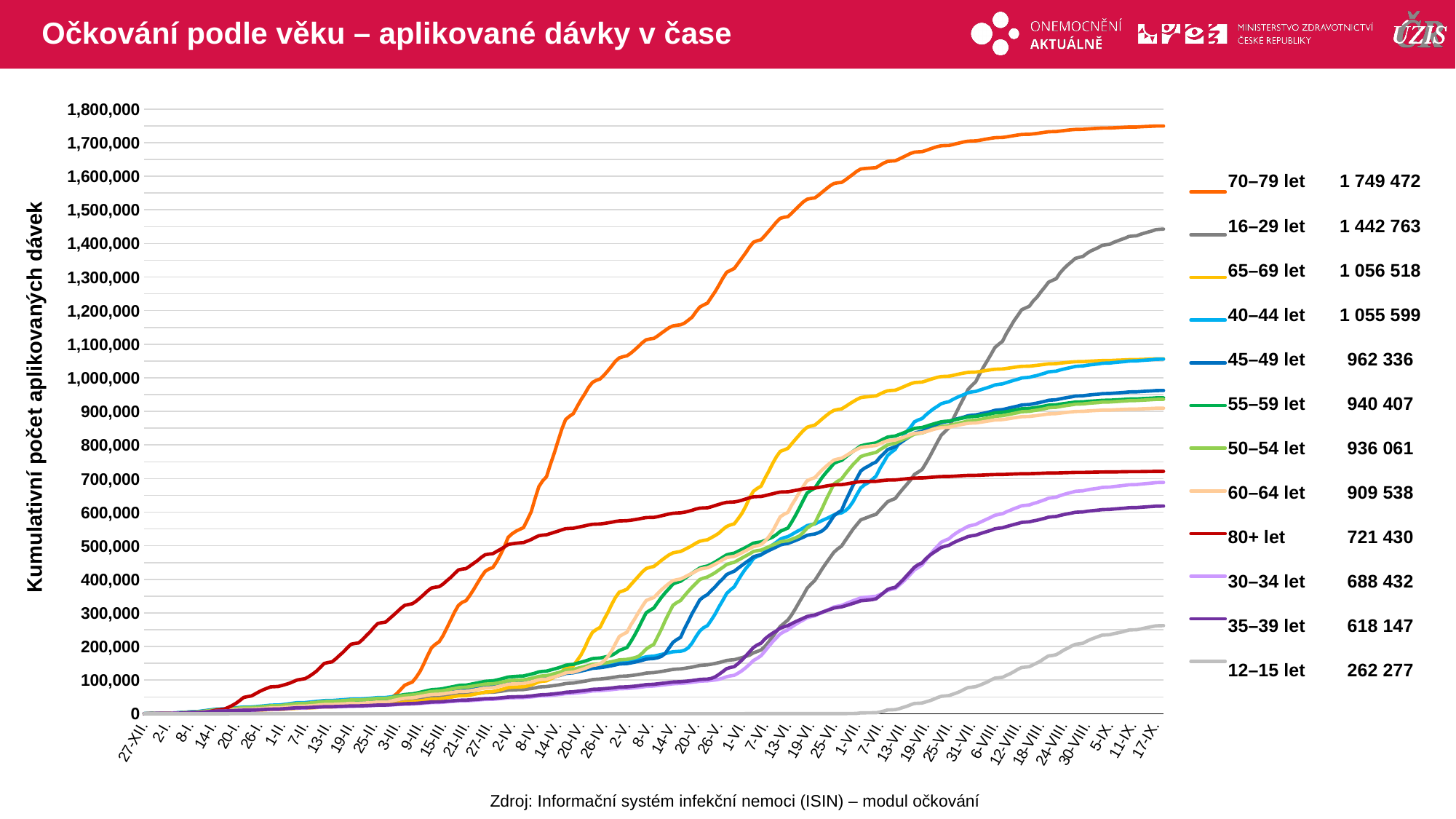

# Očkování podle věku – aplikované dávky v čase

### Chart

| Category | 70–79 | 16–29 | 65–69 | 40–44 | 45–49 | 55–59 | 50–54 | 60–64 | 80+ | 30–34 | 35–39 | 12–15 |
|---|---|---|---|---|---|---|---|---|---|---|---|---|
| 27-XII. | 72.0 | 165.0 | 82.0 | 178.0 | 131.0 | 109.0 | 145.0 | 98.0 | 26.0 | 109.0 | 94.0 | 0.0 |
| 28-XII. | 178.0 | 435.0 | 216.0 | 471.0 | 405.0 | 311.0 | 388.0 | 280.0 | 127.0 | 334.0 | 259.0 | 0.0 |
| 29-XII. | 335.0 | 843.0 | 393.0 | 906.0 | 785.0 | 645.0 | 746.0 | 528.0 | 407.0 | 610.0 | 515.0 | 0.0 |
| 30-XII. | 493.0 | 1266.0 | 558.0 | 1388.0 | 1158.0 | 1020.0 | 1114.0 | 822.0 | 601.0 | 869.0 | 763.0 | 0.0 |
| 31-XII. | 604.0 | 1417.0 | 618.0 | 1543.0 | 1290.0 | 1133.0 | 1234.0 | 907.0 | 719.0 | 978.0 | 856.0 | 0.0 |
| 1-I. | 612.0 | 1439.0 | 630.0 | 1590.0 | 1323.0 | 1163.0 | 1268.0 | 930.0 | 722.0 | 995.0 | 876.0 | 0.0 |
| 2-I. | 652.0 | 1595.0 | 680.0 | 1794.0 | 1480.0 | 1290.0 | 1412.0 | 1038.0 | 734.0 | 1098.0 | 976.0 | 0.0 |
| 3-I. | 682.0 | 1697.0 | 722.0 | 1944.0 | 1596.0 | 1391.0 | 1524.0 | 1102.0 | 737.0 | 1183.0 | 1041.0 | 0.0 |
| 4-I. | 813.0 | 2062.0 | 917.0 | 2463.0 | 2070.0 | 1813.0 | 1937.0 | 1391.0 | 769.0 | 1476.0 | 1323.0 | 0.0 |
| 5-I. | 962.0 | 2551.0 | 1142.0 | 3103.0 | 2630.0 | 2335.0 | 2507.0 | 1729.0 | 810.0 | 1841.0 | 1693.0 | 0.0 |
| 6-I. | 1199.0 | 3187.0 | 1427.0 | 3939.0 | 3378.0 | 2989.0 | 3224.0 | 2193.0 | 877.0 | 2283.0 | 2126.0 | 0.0 |
| 7-I. | 1654.0 | 4046.0 | 1802.0 | 4935.0 | 4318.0 | 3828.0 | 4150.0 | 2860.0 | 1281.0 | 2854.0 | 2698.0 | 0.0 |
| 8-I. | 2163.0 | 5029.0 | 2254.0 | 6215.0 | 5502.0 | 4844.0 | 5269.0 | 3610.0 | 2140.0 | 3523.0 | 3373.0 | 0.0 |
| 9-I. | 2342.0 | 5181.0 | 2402.0 | 6422.0 | 5715.0 | 5059.0 | 5462.0 | 3790.0 | 2327.0 | 3634.0 | 3518.0 | 0.0 |
| 10-I. | 2494.0 | 5332.0 | 2533.0 | 6629.0 | 5910.0 | 5248.0 | 5649.0 | 3933.0 | 2434.0 | 3745.0 | 3632.0 | 0.0 |
| 11-I. | 2954.0 | 6388.0 | 2997.0 | 7955.0 | 7088.0 | 6285.0 | 6715.0 | 4728.0 | 3072.0 | 4411.0 | 4306.0 | 0.0 |
| 12-I. | 3857.0 | 7533.0 | 3705.0 | 9530.0 | 8588.0 | 7558.0 | 8036.0 | 5752.0 | 4732.0 | 5244.0 | 5198.0 | 0.0 |
| 13-I. | 5057.0 | 8565.0 | 4462.0 | 10996.0 | 9979.0 | 8905.0 | 9467.0 | 6726.0 | 6433.0 | 6014.0 | 6069.0 | 0.0 |
| 14-I. | 6479.0 | 9680.0 | 5341.0 | 12586.0 | 11477.0 | 10393.0 | 10977.0 | 7853.0 | 8726.0 | 6790.0 | 6931.0 | 0.0 |
| 15-I. | 7717.0 | 10684.0 | 6155.0 | 14004.0 | 12787.0 | 11777.0 | 12426.0 | 8968.0 | 11025.0 | 7498.0 | 7683.0 | 0.0 |
| 16-I. | 8070.0 | 10823.0 | 6321.0 | 14215.0 | 12943.0 | 11966.0 | 12639.0 | 9150.0 | 12536.0 | 7586.0 | 7777.0 | 0.0 |
| 17-I. | 8298.0 | 11018.0 | 6434.0 | 14382.0 | 13098.0 | 12107.0 | 12802.0 | 9291.0 | 14188.0 | 7708.0 | 7869.0 | 0.0 |
| 18-I. | 9297.0 | 11815.0 | 7152.0 | 15597.0 | 14159.0 | 13143.0 | 13912.0 | 10195.0 | 18951.0 | 8325.0 | 8484.0 | 0.0 |
| 19-I. | 10283.0 | 12570.0 | 7888.0 | 16761.0 | 15287.0 | 14311.0 | 15065.0 | 11098.0 | 24672.0 | 8887.0 | 9043.0 | 1.0 |
| 20-I. | 11410.0 | 13365.0 | 8589.0 | 17853.0 | 16356.0 | 15488.0 | 16235.0 | 12068.0 | 31276.0 | 9427.0 | 9639.0 | 1.0 |
| 21-I. | 12560.0 | 14092.0 | 9244.0 | 18947.0 | 17352.0 | 16563.0 | 17352.0 | 12853.0 | 39589.0 | 9921.0 | 10175.0 | 1.0 |
| 22-I. | 13428.0 | 14667.0 | 9723.0 | 19811.0 | 18142.0 | 17413.0 | 18151.0 | 13421.0 | 48563.0 | 10303.0 | 10603.0 | 1.0 |
| 23-I. | 13640.0 | 14819.0 | 9824.0 | 20023.0 | 18315.0 | 17609.0 | 18361.0 | 13575.0 | 51049.0 | 10399.0 | 10705.0 | 1.0 |
| 24-I. | 13773.0 | 14945.0 | 9912.0 | 20189.0 | 18458.0 | 17743.0 | 18511.0 | 13676.0 | 52886.0 | 10493.0 | 10780.0 | 1.0 |
| 25-I. | 14302.0 | 15600.0 | 10342.0 | 21019.0 | 19244.0 | 18485.0 | 19222.0 | 14217.0 | 59045.0 | 10950.0 | 11231.0 | 1.0 |
| 26-I. | 14941.0 | 16415.0 | 10915.0 | 22021.0 | 20179.0 | 19461.0 | 20247.0 | 14923.0 | 65428.0 | 11488.0 | 11782.0 | 1.0 |
| 27-I. | 15525.0 | 17216.0 | 11354.0 | 23084.0 | 21162.0 | 20416.0 | 21262.0 | 15603.0 | 70931.0 | 12032.0 | 12346.0 | 1.0 |
| 28-I. | 16134.0 | 18112.0 | 11820.0 | 24193.0 | 22205.0 | 21352.0 | 22265.0 | 16380.0 | 75578.0 | 12620.0 | 13036.0 | 1.0 |
| 29-I. | 16780.0 | 19059.0 | 12357.0 | 25491.0 | 23502.0 | 22496.0 | 23489.0 | 17245.0 | 79920.0 | 13278.0 | 13689.0 | 1.0 |
| 30-I. | 16914.0 | 19163.0 | 12475.0 | 25625.0 | 23646.0 | 22642.0 | 23609.0 | 17362.0 | 80550.0 | 13346.0 | 13759.0 | 1.0 |
| 31-I. | 17063.0 | 19282.0 | 12585.0 | 25763.0 | 23769.0 | 22764.0 | 23740.0 | 17468.0 | 81209.0 | 13432.0 | 13848.0 | 1.0 |
| 1-II. | 17687.0 | 20256.0 | 13114.0 | 26995.0 | 24835.0 | 23741.0 | 24781.0 | 18251.0 | 84156.0 | 14066.0 | 14464.0 | 1.0 |
| 2-II. | 18543.0 | 21346.0 | 13794.0 | 28407.0 | 26249.0 | 24954.0 | 26060.0 | 19211.0 | 87484.0 | 14792.0 | 15290.0 | 1.0 |
| 3-II. | 19683.0 | 22378.0 | 14556.0 | 29897.0 | 27684.0 | 26322.0 | 27459.0 | 20178.0 | 91086.0 | 15563.0 | 16127.0 | 1.0 |
| 4-II. | 21011.0 | 23566.0 | 15439.0 | 31510.0 | 29217.0 | 27809.0 | 29012.0 | 21283.0 | 95867.0 | 16399.0 | 17033.0 | 1.0 |
| 5-II. | 22159.0 | 24577.0 | 16221.0 | 32900.0 | 30519.0 | 29111.0 | 30401.0 | 22376.0 | 100616.0 | 17078.0 | 17774.0 | 1.0 |
| 6-II. | 22318.0 | 24699.0 | 16339.0 | 33063.0 | 30661.0 | 29262.0 | 30559.0 | 22518.0 | 102397.0 | 17172.0 | 17860.0 | 1.0 |
| 7-II. | 22486.0 | 24841.0 | 16429.0 | 33185.0 | 30793.0 | 29407.0 | 30685.0 | 22617.0 | 104507.0 | 17250.0 | 17929.0 | 1.0 |
| 8-II. | 23437.0 | 25681.0 | 17069.0 | 34385.0 | 31872.0 | 30479.0 | 31742.0 | 23514.0 | 110597.0 | 17832.0 | 18552.0 | 1.0 |
| 9-II. | 24569.0 | 26398.0 | 17781.0 | 35548.0 | 32959.0 | 31582.0 | 32809.0 | 24359.0 | 118203.0 | 18400.0 | 19116.0 | 1.0 |
| 10-II. | 25888.0 | 27101.0 | 18503.0 | 36701.0 | 34093.0 | 32809.0 | 33989.0 | 25316.0 | 126958.0 | 18895.0 | 19698.0 | 1.0 |
| 11-II. | 27609.0 | 27920.0 | 19404.0 | 37953.0 | 35348.0 | 34057.0 | 35243.0 | 26373.0 | 138194.0 | 19455.0 | 20370.0 | 1.0 |
| 12-II. | 29082.0 | 28714.0 | 20196.0 | 39125.0 | 36439.0 | 35205.0 | 36404.0 | 27259.0 | 149605.0 | 19967.0 | 20929.0 | 1.0 |
| 13-II. | 29427.0 | 28858.0 | 20331.0 | 39289.0 | 36583.0 | 35398.0 | 36590.0 | 27403.0 | 152522.0 | 20042.0 | 20999.0 | 1.0 |
| 14-II. | 29514.0 | 28894.0 | 20395.0 | 39338.0 | 36629.0 | 35478.0 | 36674.0 | 27460.0 | 154319.0 | 20067.0 | 21028.0 | 1.0 |
| 15-II. | 30465.0 | 29506.0 | 20907.0 | 40129.0 | 37356.0 | 36202.0 | 37441.0 | 28054.0 | 163224.0 | 20490.0 | 21442.0 | 1.0 |
| 16-II. | 31680.0 | 30207.0 | 21503.0 | 40914.0 | 38037.0 | 36955.0 | 38234.0 | 28669.0 | 173823.0 | 20851.0 | 21832.0 | 1.0 |
| 17-II. | 32974.0 | 30896.0 | 22104.0 | 41695.0 | 38811.0 | 37852.0 | 39146.0 | 29348.0 | 184005.0 | 21265.0 | 22265.0 | 2.0 |
| 18-II. | 34335.0 | 31517.0 | 22892.0 | 42584.0 | 39669.0 | 38816.0 | 40098.0 | 30184.0 | 195795.0 | 21710.0 | 22750.0 | 2.0 |
| 19-II. | 35616.0 | 32234.0 | 23507.0 | 43435.0 | 40500.0 | 39719.0 | 41005.0 | 30832.0 | 206977.0 | 22135.0 | 23222.0 | 2.0 |
| 20-II. | 35757.0 | 32328.0 | 23590.0 | 43524.0 | 40604.0 | 39811.0 | 41095.0 | 30920.0 | 209196.0 | 22195.0 | 23281.0 | 2.0 |
| 21-II. | 35823.0 | 32356.0 | 23626.0 | 43552.0 | 40676.0 | 39859.0 | 41148.0 | 30967.0 | 210855.0 | 22219.0 | 23300.0 | 2.0 |
| 22-II. | 36691.0 | 32968.0 | 24087.0 | 44199.0 | 41250.0 | 40565.0 | 41826.0 | 31521.0 | 220864.0 | 22640.0 | 23636.0 | 2.0 |
| 23-II. | 37735.0 | 33688.0 | 24725.0 | 45096.0 | 42060.0 | 41399.0 | 42729.0 | 32201.0 | 232856.0 | 23131.0 | 24163.0 | 2.0 |
| 24-II. | 39135.0 | 34457.0 | 25433.0 | 45971.0 | 42914.0 | 42347.0 | 43664.0 | 33043.0 | 244050.0 | 23672.0 | 24633.0 | 2.0 |
| 25-II. | 40797.0 | 35335.0 | 26222.0 | 47042.0 | 43988.0 | 43416.0 | 44735.0 | 33912.0 | 257386.0 | 24274.0 | 25275.0 | 2.0 |
| 26-II. | 42755.0 | 36258.0 | 27036.0 | 48073.0 | 44938.0 | 44484.0 | 45732.0 | 34779.0 | 268779.0 | 24848.0 | 25813.0 | 2.0 |
| 27-II. | 43077.0 | 36401.0 | 27114.0 | 48223.0 | 45049.0 | 44602.0 | 45843.0 | 34876.0 | 271015.0 | 24931.0 | 25878.0 | 2.0 |
| 28-II. | 43219.0 | 36502.0 | 27185.0 | 48346.0 | 45174.0 | 44808.0 | 46005.0 | 35008.0 | 272673.0 | 25008.0 | 25924.0 | 2.0 |
| 1-III. | 45896.0 | 37272.0 | 28234.0 | 49563.0 | 46324.0 | 46496.0 | 47197.0 | 36463.0 | 282670.0 | 25616.0 | 26584.0 | 2.0 |
| 2-III. | 51258.0 | 38210.0 | 29780.0 | 51220.0 | 47881.0 | 49698.0 | 49000.0 | 39174.0 | 292576.0 | 26309.0 | 27363.0 | 2.0 |
| 3-III. | 60449.0 | 39275.0 | 31431.0 | 53105.0 | 49698.0 | 52388.0 | 50946.0 | 41560.0 | 302956.0 | 27088.0 | 28228.0 | 2.0 |
| 4-III. | 72776.0 | 40137.0 | 33188.0 | 54748.0 | 51327.0 | 54860.0 | 52690.0 | 44106.0 | 313774.0 | 27676.0 | 29047.0 | 2.0 |
| 5-III. | 84756.0 | 41102.0 | 34607.0 | 56346.0 | 52825.0 | 57091.0 | 54363.0 | 46020.0 | 322618.0 | 28391.0 | 29797.0 | 3.0 |
| 6-III. | 89735.0 | 41462.0 | 35191.0 | 56902.0 | 53358.0 | 58214.0 | 55116.0 | 46847.0 | 325151.0 | 28630.0 | 30082.0 | 3.0 |
| 7-III. | 94397.0 | 41849.0 | 35843.0 | 57533.0 | 53978.0 | 59109.0 | 55864.0 | 47526.0 | 327403.0 | 28850.0 | 30361.0 | 3.0 |
| 8-III. | 108443.0 | 42739.0 | 37019.0 | 59005.0 | 55347.0 | 61361.0 | 57508.0 | 49375.0 | 335234.0 | 29507.0 | 31089.0 | 3.0 |
| 9-III. | 125959.0 | 43888.0 | 38427.0 | 60848.0 | 57305.0 | 63839.0 | 59820.0 | 51490.0 | 344740.0 | 30275.0 | 31933.0 | 4.0 |
| 10-III. | 148721.0 | 45273.0 | 39936.0 | 62654.0 | 58895.0 | 66444.0 | 61692.0 | 53402.0 | 354958.0 | 31146.0 | 32913.0 | 4.0 |
| 11-III. | 173763.0 | 46838.0 | 41774.0 | 64750.0 | 60902.0 | 69100.0 | 63890.0 | 55505.0 | 365665.0 | 32198.0 | 33995.0 | 5.0 |
| 12-III. | 196267.0 | 48321.0 | 43637.0 | 66972.0 | 62828.0 | 71454.0 | 65918.0 | 57200.0 | 374217.0 | 33083.0 | 34957.0 | 5.0 |
| 13-III. | 206747.0 | 48763.0 | 44102.0 | 67638.0 | 63633.0 | 72409.0 | 66691.0 | 57803.0 | 376613.0 | 33301.0 | 35258.0 | 6.0 |
| 14-III. | 214403.0 | 49131.0 | 44425.0 | 68159.0 | 64094.0 | 73049.0 | 67317.0 | 58171.0 | 378267.0 | 33495.0 | 35481.0 | 8.0 |
| 15-III. | 232344.0 | 50417.0 | 45757.0 | 69715.0 | 65400.0 | 74650.0 | 68705.0 | 59328.0 | 385852.0 | 34209.0 | 36164.0 | 8.0 |
| 16-III. | 255242.0 | 51846.0 | 47521.0 | 71821.0 | 67324.0 | 77051.0 | 71013.0 | 61032.0 | 395959.0 | 35192.0 | 37118.0 | 9.0 |
| 17-III. | 278592.0 | 53237.0 | 49261.0 | 73602.0 | 69026.0 | 79299.0 | 73070.0 | 62649.0 | 405557.0 | 36095.0 | 38007.0 | 9.0 |
| 18-III. | 302408.0 | 54566.0 | 51097.0 | 75379.0 | 70731.0 | 81511.0 | 75214.0 | 64200.0 | 417020.0 | 36951.0 | 38958.0 | 9.0 |
| 19-III. | 322312.0 | 56234.0 | 53156.0 | 77445.0 | 72642.0 | 84005.0 | 77489.0 | 66095.0 | 427989.0 | 37855.0 | 40037.0 | 9.0 |
| 20-III. | 331609.0 | 56816.0 | 53621.0 | 78063.0 | 73189.0 | 84868.0 | 78502.0 | 66526.0 | 430384.0 | 38160.0 | 40370.0 | 10.0 |
| 21-III. | 336470.0 | 57104.0 | 53804.0 | 78348.0 | 73489.0 | 85212.0 | 78924.0 | 66720.0 | 432002.0 | 38341.0 | 40506.0 | 10.0 |
| 22-III. | 352353.0 | 58114.0 | 55530.0 | 79871.0 | 75002.0 | 87273.0 | 80692.0 | 68394.0 | 439822.0 | 39030.0 | 41210.0 | 10.0 |
| 23-III. | 370026.0 | 59334.0 | 57480.0 | 81403.0 | 76580.0 | 89522.0 | 82509.0 | 70178.0 | 447782.0 | 39791.0 | 42036.0 | 10.0 |
| 24-III. | 388908.0 | 60586.0 | 59851.0 | 83170.0 | 78312.0 | 91803.0 | 84352.0 | 72246.0 | 455787.0 | 40681.0 | 42858.0 | 10.0 |
| 25-III. | 407481.0 | 61897.0 | 62173.0 | 85047.0 | 80119.0 | 94020.0 | 86143.0 | 74348.0 | 465548.0 | 41502.0 | 43745.0 | 10.0 |
| 26-III. | 423876.0 | 63513.0 | 64608.0 | 87312.0 | 82146.0 | 96452.0 | 88276.0 | 76480.0 | 473310.0 | 42569.0 | 44894.0 | 11.0 |
| 27-III. | 430958.0 | 63887.0 | 65181.0 | 87788.0 | 82534.0 | 97242.0 | 88790.0 | 76976.0 | 475186.0 | 42805.0 | 45169.0 | 11.0 |
| 28-III. | 435184.0 | 64180.0 | 65829.0 | 88236.0 | 83024.0 | 97918.0 | 89271.0 | 77425.0 | 476526.0 | 43001.0 | 45381.0 | 11.0 |
| 29-III. | 452342.0 | 65271.0 | 68483.0 | 89975.0 | 84716.0 | 100297.0 | 91000.0 | 79765.0 | 483073.0 | 43804.0 | 46272.0 | 11.0 |
| 30-III. | 473474.0 | 66735.0 | 71392.0 | 91990.0 | 87065.0 | 103065.0 | 93400.0 | 82425.0 | 489472.0 | 44748.0 | 47267.0 | 11.0 |
| 31-III. | 497101.0 | 68411.0 | 74378.0 | 94113.0 | 89166.0 | 105959.0 | 95571.0 | 84928.0 | 496459.0 | 45794.0 | 48381.0 | 11.0 |
| 1-IV. | 525121.0 | 70281.0 | 77809.0 | 96602.0 | 91471.0 | 109165.0 | 98116.0 | 87824.0 | 503722.0 | 47052.0 | 49715.0 | 11.0 |
| 2-IV. | 535529.0 | 70860.0 | 78829.0 | 97517.0 | 92222.0 | 110300.0 | 99028.0 | 88607.0 | 505776.0 | 47419.0 | 50133.0 | 12.0 |
| 3-IV. | 542982.0 | 71365.0 | 79472.0 | 98164.0 | 92864.0 | 111162.0 | 99732.0 | 89295.0 | 507267.0 | 47714.0 | 50468.0 | 12.0 |
| 4-IV. | 548830.0 | 71673.0 | 79889.0 | 98706.0 | 93393.0 | 111869.0 | 100301.0 | 89721.0 | 508601.0 | 47900.0 | 50692.0 | 12.0 |
| 5-IV. | 554036.0 | 71981.0 | 80262.0 | 99108.0 | 93733.0 | 112349.0 | 100822.0 | 90153.0 | 509504.0 | 48093.0 | 50898.0 | 12.0 |
| 6-IV. | 577116.0 | 73623.0 | 82619.0 | 101004.0 | 95672.0 | 115093.0 | 103079.0 | 92423.0 | 513931.0 | 49046.0 | 51877.0 | 12.0 |
| 7-IV. | 600736.0 | 74930.0 | 85495.0 | 102769.0 | 97558.0 | 117782.0 | 105294.0 | 94669.0 | 518416.0 | 49910.0 | 52731.0 | 12.0 |
| 8-IV. | 639992.0 | 76896.0 | 90039.0 | 105342.0 | 100003.0 | 120838.0 | 108019.0 | 97813.0 | 524681.0 | 51140.0 | 54148.0 | 12.0 |
| 9-IV. | 675976.0 | 79428.0 | 94903.0 | 108456.0 | 103171.0 | 124601.0 | 111231.0 | 101188.0 | 529827.0 | 52790.0 | 55764.0 | 15.0 |
| 10-IV. | 693325.0 | 80295.0 | 96769.0 | 110047.0 | 104454.0 | 126112.0 | 112520.0 | 102417.0 | 531644.0 | 53335.0 | 56620.0 | 16.0 |
| 11-IV. | 705390.0 | 80904.0 | 97811.0 | 110876.0 | 105198.0 | 126943.0 | 113412.0 | 103127.0 | 532715.0 | 53662.0 | 56988.0 | 16.0 |
| 12-IV. | 741528.0 | 82412.0 | 103188.0 | 113294.0 | 107531.0 | 130003.0 | 116063.0 | 106358.0 | 536231.0 | 54642.0 | 58123.0 | 16.0 |
| 13-IV. | 774995.0 | 83943.0 | 108552.0 | 116098.0 | 110204.0 | 133144.0 | 119193.0 | 109451.0 | 539908.0 | 55766.0 | 59332.0 | 16.0 |
| 14-IV. | 811555.0 | 85460.0 | 115376.0 | 118582.0 | 112826.0 | 136228.0 | 122193.0 | 112763.0 | 543407.0 | 56836.0 | 60485.0 | 16.0 |
| 15-IV. | 847550.0 | 87486.0 | 125956.0 | 121645.0 | 115688.0 | 139896.0 | 125357.0 | 116838.0 | 547521.0 | 58192.0 | 61899.0 | 16.0 |
| 16-IV. | 875881.0 | 89815.0 | 135602.0 | 125880.0 | 119761.0 | 144284.0 | 129376.0 | 121492.0 | 550884.0 | 59812.0 | 63862.0 | 17.0 |
| 17-IV. | 885659.0 | 90730.0 | 140099.0 | 127316.0 | 121057.0 | 146112.0 | 131202.0 | 122788.0 | 551605.0 | 60462.0 | 64704.0 | 17.0 |
| 18-IV. | 893430.0 | 91483.0 | 142853.0 | 128370.0 | 121932.0 | 147054.0 | 132066.0 | 123641.0 | 552146.0 | 60975.0 | 65316.0 | 17.0 |
| 19-IV. | 914354.0 | 93306.0 | 158427.0 | 131215.0 | 124486.0 | 150215.0 | 135053.0 | 127159.0 | 554509.0 | 62160.0 | 66702.0 | 17.0 |
| 20-IV. | 934516.0 | 94983.0 | 174757.0 | 133699.0 | 126973.0 | 153342.0 | 137798.0 | 130692.0 | 556990.0 | 63279.0 | 67987.0 | 18.0 |
| 21-IV. | 952097.0 | 96753.0 | 196638.0 | 136144.0 | 129519.0 | 156567.0 | 140531.0 | 134624.0 | 559314.0 | 64553.0 | 69303.0 | 18.0 |
| 22-IV. | 972065.0 | 98934.0 | 222394.0 | 139154.0 | 132312.0 | 160388.0 | 143681.0 | 139146.0 | 561973.0 | 65974.0 | 70766.0 | 18.0 |
| 23-IV. | 986416.0 | 101526.0 | 242483.0 | 142628.0 | 135203.0 | 164080.0 | 147036.0 | 143576.0 | 563883.0 | 67796.0 | 72657.0 | 20.0 |
| 24-IV. | 992521.0 | 102544.0 | 250652.0 | 143597.0 | 136230.0 | 165030.0 | 147945.0 | 145479.0 | 564464.0 | 68330.0 | 73151.0 | 21.0 |
| 25-IV. | 996517.0 | 103150.0 | 257060.0 | 144347.0 | 137084.0 | 165894.0 | 148652.0 | 148443.0 | 564811.0 | 68778.0 | 73524.0 | 21.0 |
| 26-IV. | 1007664.0 | 104601.0 | 280595.0 | 146064.0 | 138771.0 | 168167.0 | 150411.0 | 157285.0 | 566357.0 | 69715.0 | 74527.0 | 22.0 |
| 27-IV. | 1020735.0 | 105951.0 | 301292.0 | 147810.0 | 140773.0 | 170629.0 | 152426.0 | 169871.0 | 568088.0 | 70647.0 | 75465.0 | 23.0 |
| 28-IV. | 1034695.0 | 107581.0 | 325065.0 | 149965.0 | 142985.0 | 173788.0 | 154876.0 | 186634.0 | 570093.0 | 71769.0 | 76573.0 | 23.0 |
| 29-IV. | 1049493.0 | 109277.0 | 346249.0 | 152592.0 | 145358.0 | 180253.0 | 157464.0 | 208714.0 | 572471.0 | 73042.0 | 77934.0 | 24.0 |
| 30-IV. | 1059425.0 | 111304.0 | 362137.0 | 155362.0 | 147962.0 | 188404.0 | 160299.0 | 229895.0 | 573933.0 | 74376.0 | 79347.0 | 25.0 |
| 1-V. | 1063000.0 | 111804.0 | 365939.0 | 156131.0 | 148646.0 | 192731.0 | 161109.0 | 236730.0 | 574296.0 | 74706.0 | 79717.0 | 25.0 |
| 2-V. | 1065583.0 | 112310.0 | 370693.0 | 156745.0 | 149248.0 | 197051.0 | 161838.0 | 242516.0 | 574651.0 | 75018.0 | 80043.0 | 26.0 |
| 3-V. | 1073302.0 | 113628.0 | 383842.0 | 158639.0 | 151237.0 | 214376.0 | 164144.0 | 264047.0 | 575860.0 | 75968.0 | 81022.0 | 26.0 |
| 4-V. | 1083113.0 | 115063.0 | 396592.0 | 160929.0 | 153503.0 | 233692.0 | 166827.0 | 281841.0 | 577667.0 | 77011.0 | 82119.0 | 27.0 |
| 5-V. | 1093594.0 | 116740.0 | 409389.0 | 163211.0 | 156032.0 | 255403.0 | 170647.0 | 301714.0 | 579582.0 | 78242.0 | 83408.0 | 28.0 |
| 6-V. | 1104713.0 | 118555.0 | 422209.0 | 166218.0 | 159107.0 | 278245.0 | 180497.0 | 319829.0 | 581946.0 | 79609.0 | 84872.0 | 28.0 |
| 7-V. | 1113167.0 | 120930.0 | 432207.0 | 169500.0 | 162491.0 | 300374.0 | 192587.0 | 336919.0 | 583808.0 | 81342.0 | 86577.0 | 29.0 |
| 8-V. | 1115651.0 | 121754.0 | 435716.0 | 170628.0 | 163567.0 | 307990.0 | 200043.0 | 341764.0 | 584186.0 | 81985.0 | 87192.0 | 29.0 |
| 9-V. | 1117416.0 | 122405.0 | 438355.0 | 171475.0 | 164331.0 | 314649.0 | 206429.0 | 345786.0 | 584553.0 | 82494.0 | 87625.0 | 29.0 |
| 10-V. | 1124502.0 | 124092.0 | 446886.0 | 173897.0 | 166704.0 | 330770.0 | 228978.0 | 357513.0 | 586564.0 | 83748.0 | 89037.0 | 32.0 |
| 11-V. | 1133063.0 | 125894.0 | 456359.0 | 176476.0 | 170626.0 | 346501.0 | 251817.0 | 368925.0 | 589248.0 | 85135.0 | 90393.0 | 33.0 |
| 12-V. | 1141177.0 | 127740.0 | 464982.0 | 178990.0 | 179625.0 | 360350.0 | 277490.0 | 378828.0 | 591911.0 | 86413.0 | 91613.0 | 35.0 |
| 13-V. | 1149220.0 | 129862.0 | 472927.0 | 181718.0 | 195927.0 | 372667.0 | 300320.0 | 388025.0 | 594594.0 | 87757.0 | 93007.0 | 46.0 |
| 14-V. | 1154562.0 | 131878.0 | 478767.0 | 184334.0 | 212497.0 | 386200.0 | 322810.0 | 396186.0 | 596681.0 | 89143.0 | 94344.0 | 52.0 |
| 15-V. | 1156437.0 | 132947.0 | 481133.0 | 185226.0 | 220625.0 | 390697.0 | 330862.0 | 398920.0 | 597454.0 | 89718.0 | 94905.0 | 55.0 |
| 16-V. | 1157838.0 | 133575.0 | 482953.0 | 185885.0 | 227273.0 | 394360.0 | 337043.0 | 400961.0 | 598091.0 | 90124.0 | 95268.0 | 58.0 |
| 17-V. | 1162796.0 | 135103.0 | 488505.0 | 188910.0 | 252695.0 | 402440.0 | 351065.0 | 406443.0 | 599847.0 | 91108.0 | 96296.0 | 61.0 |
| 18-V. | 1171618.0 | 136927.0 | 494515.0 | 196237.0 | 275111.0 | 410475.0 | 364341.0 | 412337.0 | 602382.0 | 92319.0 | 97486.0 | 75.0 |
| 19-V. | 1180587.0 | 138767.0 | 500719.0 | 210440.0 | 298214.0 | 418277.0 | 376847.0 | 418196.0 | 605582.0 | 93560.0 | 98774.0 | 78.0 |
| 20-V. | 1196520.0 | 141191.0 | 507764.0 | 229421.0 | 318310.0 | 426052.0 | 388042.0 | 424443.0 | 609306.0 | 95012.0 | 100279.0 | 87.0 |
| 21-V. | 1210703.0 | 143836.0 | 513395.0 | 246117.0 | 338749.0 | 433721.0 | 399439.0 | 430115.0 | 611916.0 | 96814.0 | 102042.0 | 93.0 |
| 22-V. | 1216883.0 | 144840.0 | 515970.0 | 256067.0 | 347990.0 | 437335.0 | 403771.0 | 432704.0 | 612598.0 | 97411.0 | 102658.0 | 98.0 |
| 23-V. | 1222325.0 | 145627.0 | 517881.0 | 262229.0 | 354686.0 | 439824.0 | 407124.0 | 434500.0 | 613093.0 | 97837.0 | 103109.0 | 99.0 |
| 24-V. | 1239592.0 | 147541.0 | 524098.0 | 278751.0 | 366669.0 | 445091.0 | 413255.0 | 439465.0 | 616035.0 | 99187.0 | 105103.0 | 102.0 |
| 25-V. | 1256341.0 | 149611.0 | 530377.0 | 296524.0 | 377664.0 | 451665.0 | 419793.0 | 445213.0 | 619631.0 | 100528.0 | 109660.0 | 103.0 |
| 26-V. | 1275669.0 | 152207.0 | 537696.0 | 317927.0 | 390627.0 | 458637.0 | 427975.0 | 451494.0 | 623103.0 | 102591.0 | 117069.0 | 107.0 |
| 27-V. | 1296341.0 | 155147.0 | 548380.0 | 337375.0 | 401652.0 | 465819.0 | 435728.0 | 458270.0 | 626596.0 | 105896.0 | 125580.0 | 107.0 |
| 28-V. | 1314102.0 | 158569.0 | 557306.0 | 357915.0 | 414304.0 | 472959.0 | 444238.0 | 464754.0 | 629327.0 | 110146.0 | 134218.0 | 112.0 |
| 29-V. | 1319940.0 | 159879.0 | 562153.0 | 368632.0 | 419713.0 | 475875.0 | 447963.0 | 466793.0 | 629836.0 | 112720.0 | 137794.0 | 113.0 |
| 30-V. | 1325613.0 | 160932.0 | 565258.0 | 377797.0 | 424291.0 | 477977.0 | 450785.0 | 468324.0 | 630327.0 | 114435.0 | 140005.0 | 114.0 |
| 31-V. | 1340874.0 | 163885.0 | 580396.0 | 397351.0 | 433051.0 | 483510.0 | 457154.0 | 473588.0 | 632505.0 | 120778.0 | 149443.0 | 117.0 |
| 1-VI. | 1356743.0 | 167089.0 | 596503.0 | 415959.0 | 441658.0 | 489303.0 | 463502.0 | 479245.0 | 635522.0 | 128137.0 | 159786.0 | 123.0 |
| 2-VI. | 1372458.0 | 170576.0 | 617913.0 | 432369.0 | 450083.0 | 495206.0 | 469800.0 | 485225.0 | 639229.0 | 137102.0 | 172073.0 | 132.0 |
| 3-VI. | 1389374.0 | 174313.0 | 642649.0 | 445513.0 | 457811.0 | 501191.0 | 475875.0 | 491348.0 | 642988.0 | 147329.0 | 184421.0 | 143.0 |
| 4-VI. | 1403559.0 | 181203.0 | 662232.0 | 461890.0 | 467015.0 | 507727.0 | 482871.0 | 497359.0 | 645710.0 | 158379.0 | 196951.0 | 187.0 |
| 5-VI. | 1408095.0 | 185398.0 | 670900.0 | 468265.0 | 470916.0 | 509940.0 | 485427.0 | 500047.0 | 646337.0 | 164999.0 | 204806.0 | 200.0 |
| 6-VI. | 1410980.0 | 189826.0 | 677281.0 | 472639.0 | 473395.0 | 511332.0 | 487137.0 | 503335.0 | 646673.0 | 172773.0 | 210017.0 | 203.0 |
| 7-VI. | 1423284.0 | 200191.0 | 700864.0 | 483767.0 | 479627.0 | 516079.0 | 492080.0 | 513280.0 | 649032.0 | 186268.0 | 222568.0 | 213.0 |
| 8-VI. | 1436413.0 | 214008.0 | 721408.0 | 493575.0 | 485500.0 | 520732.0 | 496948.0 | 526468.0 | 651895.0 | 200485.0 | 231941.0 | 220.0 |
| 9-VI. | 1449763.0 | 228891.0 | 744539.0 | 502499.0 | 491086.0 | 525648.0 | 501914.0 | 543299.0 | 654656.0 | 213989.0 | 239697.0 | 230.0 |
| 10-VI. | 1463622.0 | 244748.0 | 764966.0 | 510566.0 | 496363.0 | 533250.0 | 506412.0 | 564846.0 | 657616.0 | 225849.0 | 246583.0 | 237.0 |
| 11-VI. | 1474796.0 | 259643.0 | 780903.0 | 519435.0 | 502478.0 | 542930.0 | 511675.0 | 586268.0 | 659815.0 | 237735.0 | 254441.0 | 258.0 |
| 12-VI. | 1477883.0 | 269475.0 | 785199.0 | 524230.0 | 505261.0 | 548084.0 | 513717.0 | 593631.0 | 660340.0 | 244411.0 | 258799.0 | 266.0 |
| 13-VI. | 1479609.0 | 278963.0 | 789928.0 | 527200.0 | 506879.0 | 552693.0 | 515025.0 | 599362.0 | 660648.0 | 249616.0 | 262350.0 | 272.0 |
| 14-VI. | 1490072.0 | 294805.0 | 803861.0 | 533607.0 | 511296.0 | 570874.0 | 519342.0 | 621327.0 | 662624.0 | 258460.0 | 268439.0 | 288.0 |
| 15-VI. | 1501570.0 | 313460.0 | 817150.0 | 540237.0 | 515776.0 | 590672.0 | 523831.0 | 639480.0 | 664882.0 | 265871.0 | 274097.0 | 294.0 |
| 16-VI. | 1512753.0 | 333301.0 | 830231.0 | 546409.0 | 520456.0 | 612450.0 | 529086.0 | 659214.0 | 667061.0 | 272942.0 | 279167.0 | 303.0 |
| 17-VI. | 1523571.0 | 352436.0 | 842748.0 | 552780.0 | 525419.0 | 635016.0 | 539630.0 | 676751.0 | 669418.0 | 278876.0 | 284234.0 | 310.0 |
| 18-VI. | 1531602.0 | 373586.0 | 852801.0 | 559948.0 | 531167.0 | 657189.0 | 552582.0 | 693754.0 | 671110.0 | 285618.0 | 289589.0 | 330.0 |
| 19-VI. | 1533948.0 | 385605.0 | 856432.0 | 562912.0 | 533411.0 | 664823.0 | 560311.0 | 698680.0 | 671552.0 | 288842.0 | 292251.0 | 337.0 |
| 20-VI. | 1535590.0 | 396456.0 | 859170.0 | 564763.0 | 534857.0 | 671493.0 | 566900.0 | 702762.0 | 671804.0 | 291381.0 | 293931.0 | 342.0 |
| 21-VI. | 1543625.0 | 414170.0 | 868365.0 | 570127.0 | 539106.0 | 688238.0 | 589847.0 | 714840.0 | 673453.0 | 296655.0 | 298151.0 | 363.0 |
| 22-VI. | 1553203.0 | 432324.0 | 878358.0 | 575595.0 | 544738.0 | 704531.0 | 612838.0 | 726389.0 | 675584.0 | 301685.0 | 302494.0 | 388.0 |
| 23-VI. | 1562519.0 | 448921.0 | 887717.0 | 580608.0 | 554821.0 | 718559.0 | 638256.0 | 736751.0 | 677729.0 | 306972.0 | 306494.0 | 400.0 |
| 24-VI. | 1571683.0 | 464930.0 | 896634.0 | 586025.0 | 571566.0 | 731370.0 | 661004.0 | 746342.0 | 679721.0 | 312279.0 | 310376.0 | 414.0 |
| 25-VI. | 1578365.0 | 480897.0 | 903182.0 | 592099.0 | 589160.0 | 745386.0 | 683935.0 | 755095.0 | 681230.0 | 317737.0 | 314612.0 | 464.0 |
| 26-VI. | 1580411.0 | 490635.0 | 905648.0 | 595870.0 | 598014.0 | 750170.0 | 692301.0 | 758113.0 | 681703.0 | 320070.0 | 316568.0 | 469.0 |
| 27-VI. | 1581761.0 | 498996.0 | 907499.0 | 597968.0 | 605280.0 | 754108.0 | 698794.0 | 760400.0 | 681966.0 | 322361.0 | 318067.0 | 476.0 |
| 28-VI. | 1588966.0 | 515970.0 | 914426.0 | 604369.0 | 632042.0 | 763324.0 | 714070.0 | 767038.0 | 683476.0 | 327100.0 | 321401.0 | 490.0 |
| 29-VI. | 1597670.0 | 532702.0 | 921988.0 | 614986.0 | 655915.0 | 772317.0 | 728391.0 | 774108.0 | 685529.0 | 331700.0 | 324876.0 | 525.0 |
| 30-VI. | 1606002.0 | 549313.0 | 928940.0 | 631373.0 | 679974.0 | 781033.0 | 741706.0 | 780581.0 | 687497.0 | 336421.0 | 328492.0 | 564.0 |
| 1-VII. | 1614916.0 | 563126.0 | 935599.0 | 652313.0 | 700971.0 | 788934.0 | 753328.0 | 786910.0 | 689524.0 | 340436.0 | 331970.0 | 962.0 |
| 2-VII. | 1621486.0 | 577073.0 | 941137.0 | 672043.0 | 722489.0 | 797216.0 | 765546.0 | 792530.0 | 690959.0 | 345114.0 | 336190.0 | 2481.0 |
| 3-VII. | 1622954.0 | 581299.0 | 942742.0 | 681525.0 | 730959.0 | 800150.0 | 769371.0 | 794406.0 | 691233.0 | 346249.0 | 337213.0 | 2641.0 |
| 4-VII. | 1623799.0 | 585614.0 | 943846.0 | 687925.0 | 737057.0 | 802340.0 | 772419.0 | 795790.0 | 691378.0 | 347375.0 | 338347.0 | 2786.0 |
| 5-VII. | 1624695.0 | 590062.0 | 944963.0 | 697045.0 | 743884.0 | 804161.0 | 775313.0 | 797121.0 | 691530.0 | 348598.0 | 339621.0 | 2822.0 |
| 6-VII. | 1625696.0 | 593362.0 | 946129.0 | 707318.0 | 749483.0 | 805980.0 | 777971.0 | 798487.0 | 691720.0 | 349715.0 | 342279.0 | 2847.0 |
| 7-VII. | 1632531.0 | 606410.0 | 951627.0 | 729834.0 | 763214.0 | 812116.0 | 785899.0 | 803605.0 | 693119.0 | 354523.0 | 351101.0 | 5091.0 |
| 8-VII. | 1639260.0 | 618619.0 | 957136.0 | 748824.0 | 774082.0 | 817913.0 | 792811.0 | 808501.0 | 694438.0 | 360089.0 | 360358.0 | 7809.0 |
| 9-VII. | 1644217.0 | 630939.0 | 961301.0 | 768498.0 | 785858.0 | 823516.0 | 800117.0 | 812675.0 | 695534.0 | 366787.0 | 369873.0 | 11340.0 |
| 10-VII. | 1645213.0 | 636132.0 | 962376.0 | 778322.0 | 790694.0 | 825342.0 | 802887.0 | 813886.0 | 695730.0 | 370278.0 | 373704.0 | 11529.0 |
| 11-VII. | 1646020.0 | 640521.0 | 963213.0 | 786761.0 | 794652.0 | 826752.0 | 805168.0 | 814771.0 | 695929.0 | 372948.0 | 376336.0 | 12229.0 |
| 12-VII. | 1651107.0 | 655607.0 | 967541.0 | 806389.0 | 803473.0 | 831062.0 | 810564.0 | 818555.0 | 697037.0 | 382436.0 | 387131.0 | 14894.0 |
| 13-VII. | 1656713.0 | 669174.0 | 972465.0 | 824199.0 | 811417.0 | 835474.0 | 815899.0 | 822573.0 | 698233.0 | 392410.0 | 398258.0 | 18590.0 |
| 14-VII. | 1662284.0 | 682391.0 | 977355.0 | 840286.0 | 819330.0 | 840026.0 | 821282.0 | 826858.0 | 699468.0 | 403456.0 | 410913.0 | 22045.0 |
| 15-VII. | 1667862.0 | 695818.0 | 982203.0 | 853224.0 | 826619.0 | 844557.0 | 826503.0 | 830945.0 | 700667.0 | 415322.0 | 423436.0 | 26653.0 |
| 16-VII. | 1671731.0 | 712393.0 | 985808.0 | 869007.0 | 835342.0 | 849387.0 | 832222.0 | 834689.0 | 701492.0 | 428136.0 | 436098.0 | 30594.0 |
| 17-VII. | 1672612.0 | 719263.0 | 986721.0 | 874588.0 | 838372.0 | 851044.0 | 834268.0 | 835758.0 | 701660.0 | 435016.0 | 443686.0 | 31195.0 |
| 18-VII. | 1673231.0 | 726934.0 | 987395.0 | 878617.0 | 840565.0 | 852103.0 | 835682.0 | 836549.0 | 701792.0 | 442783.0 | 448954.0 | 31831.0 |
| 19-VII. | 1676765.0 | 745635.0 | 990744.0 | 889590.0 | 846408.0 | 855586.0 | 839886.0 | 839634.0 | 702524.0 | 457245.0 | 461543.0 | 35410.0 |
| 20-VII. | 1680833.0 | 765358.0 | 994611.0 | 899088.0 | 851952.0 | 859202.0 | 844062.0 | 843168.0 | 703504.0 | 472040.0 | 471353.0 | 38771.0 |
| 21-VII. | 1684786.0 | 786813.0 | 998201.0 | 907814.0 | 856980.0 | 862698.0 | 848095.0 | 846476.0 | 704451.0 | 486061.0 | 479567.0 | 42843.0 |
| 22-VII. | 1688198.0 | 808372.0 | 1001463.0 | 914992.0 | 861556.0 | 865939.0 | 851691.0 | 849318.0 | 705319.0 | 498242.0 | 486831.0 | 47978.0 |
| 23-VII. | 1690594.0 | 828954.0 | 1003663.0 | 922897.0 | 866583.0 | 869155.0 | 855355.0 | 851747.0 | 705977.0 | 510376.0 | 494755.0 | 51723.0 |
| 24-VII. | 1691268.0 | 840112.0 | 1004358.0 | 926377.0 | 868885.0 | 870441.0 | 856805.0 | 852622.0 | 706135.0 | 515975.0 | 498379.0 | 52861.0 |
| 25-VII. | 1691596.0 | 851228.0 | 1004744.0 | 928872.0 | 870213.0 | 871175.0 | 857694.0 | 853128.0 | 706216.0 | 520619.0 | 501342.0 | 53900.0 |
| 26-VII. | 1694112.0 | 875001.0 | 1007003.0 | 935203.0 | 873910.0 | 873628.0 | 860466.0 | 855418.0 | 706783.0 | 530375.0 | 507831.0 | 58032.0 |
| 27-VII. | 1696987.0 | 897852.0 | 1009653.0 | 940975.0 | 877365.0 | 876227.0 | 863392.0 | 858032.0 | 707522.0 | 538365.0 | 513348.0 | 61923.0 |
| 28-VII. | 1699790.0 | 920970.0 | 1012132.0 | 945935.0 | 880461.0 | 878674.0 | 866090.0 | 860425.0 | 708203.0 | 545560.0 | 518148.0 | 66749.0 |
| 29-VII. | 1702371.0 | 942553.0 | 1014379.0 | 950501.0 | 883478.0 | 881083.0 | 868697.0 | 862556.0 | 708903.0 | 551446.0 | 522592.0 | 72665.0 |
| 30-VII. | 1704317.0 | 965320.0 | 1016108.0 | 955919.0 | 887156.0 | 883678.0 | 871836.0 | 864533.0 | 709390.0 | 558037.0 | 527457.0 | 77877.0 |
| 31-VII. | 1704875.0 | 977497.0 | 1016644.0 | 958080.0 | 888634.0 | 884578.0 | 872952.0 | 865203.0 | 709541.0 | 560883.0 | 529742.0 | 79048.0 |
| 1-VIII. | 1705178.0 | 988162.0 | 1016966.0 | 959434.0 | 889557.0 | 885143.0 | 873639.0 | 865598.0 | 709610.0 | 563438.0 | 531240.0 | 80697.0 |
| 2-VIII. | 1706958.0 | 1010852.0 | 1018565.0 | 963346.0 | 891962.0 | 886942.0 | 875695.0 | 867242.0 | 710077.0 | 569153.0 | 535332.0 | 84665.0 |
| 3-VIII. | 1709094.0 | 1031487.0 | 1020439.0 | 966962.0 | 894399.0 | 888941.0 | 877853.0 | 869063.0 | 710578.0 | 574378.0 | 539023.0 | 89559.0 |
| 4-VIII. | 1711069.0 | 1050380.0 | 1022212.0 | 970423.0 | 896867.0 | 890878.0 | 879949.0 | 870850.0 | 711099.0 | 579594.0 | 542572.0 | 94283.0 |
| 5-VIII. | 1713048.0 | 1069815.0 | 1024022.0 | 974252.0 | 899637.0 | 893157.0 | 882339.0 | 872724.0 | 711580.0 | 584817.0 | 546159.0 | 100492.0 |
| 6-VIII. | 1714676.0 | 1090240.0 | 1025499.0 | 978777.0 | 903115.0 | 895647.0 | 885257.0 | 874618.0 | 711994.0 | 590826.0 | 550582.0 | 105989.0 |
| 7-VIII. | 1715193.0 | 1099961.0 | 1025986.0 | 980557.0 | 904435.0 | 896571.0 | 886320.0 | 875214.0 | 712096.0 | 593106.0 | 552191.0 | 107235.0 |
| 8-VIII. | 1715520.0 | 1108738.0 | 1026330.0 | 981938.0 | 905439.0 | 897190.0 | 887102.0 | 875632.0 | 712165.0 | 595293.0 | 553562.0 | 108414.0 |
| 9-VIII. | 1717177.0 | 1131581.0 | 1027842.0 | 985706.0 | 908147.0 | 899249.0 | 889481.0 | 877340.0 | 712567.0 | 600884.0 | 557084.0 | 114151.0 |
| 10-VIII. | 1719111.0 | 1150405.0 | 1029570.0 | 989143.0 | 910775.0 | 901343.0 | 891671.0 | 879131.0 | 713068.0 | 605483.0 | 560165.0 | 119167.0 |
| 11-VIII. | 1720982.0 | 1169993.0 | 1031256.0 | 992711.0 | 913520.0 | 903450.0 | 894026.0 | 880940.0 | 713565.0 | 610476.0 | 563387.0 | 125515.0 |
| 12-VIII. | 1722777.0 | 1185947.0 | 1032869.0 | 995725.0 | 915933.0 | 905440.0 | 896281.0 | 882602.0 | 714047.0 | 614447.0 | 566247.0 | 132240.0 |
| 13-VIII. | 1724313.0 | 1202732.0 | 1034217.0 | 999538.0 | 919126.0 | 907882.0 | 899025.0 | 884312.0 | 714430.0 | 619086.0 | 569543.0 | 137597.0 |
| 14-VIII. | 1724629.0 | 1207854.0 | 1034457.0 | 1000573.0 | 919960.0 | 908468.0 | 899675.0 | 884721.0 | 714516.0 | 620353.0 | 570384.0 | 138731.0 |
| 15-VIII. | 1724841.0 | 1213085.0 | 1034702.0 | 1001486.0 | 920574.0 | 908933.0 | 900164.0 | 885007.0 | 714565.0 | 621498.0 | 571256.0 | 140172.0 |
| 16-VIII. | 1726133.0 | 1228517.0 | 1035893.0 | 1004478.0 | 922849.0 | 910600.0 | 902049.0 | 886379.0 | 714877.0 | 625604.0 | 573891.0 | 145807.0 |
| 17-VIII. | 1727434.0 | 1240025.0 | 1037089.0 | 1006825.0 | 924792.0 | 912077.0 | 903716.0 | 887607.0 | 715261.0 | 628826.0 | 575961.0 | 151154.0 |
| 18-VIII. | 1729124.0 | 1255547.0 | 1038710.0 | 1010352.0 | 927466.0 | 914154.0 | 905987.0 | 889337.0 | 715674.0 | 632853.0 | 578853.0 | 157377.0 |
| 19-VIII. | 1730851.0 | 1269676.0 | 1040200.0 | 1013714.0 | 929935.0 | 916153.0 | 908178.0 | 890995.0 | 716129.0 | 636833.0 | 581699.0 | 165269.0 |
| 20-VIII. | 1732336.0 | 1284638.0 | 1041556.0 | 1017723.0 | 933077.0 | 918534.0 | 910997.0 | 892609.0 | 716505.0 | 641598.0 | 585184.0 | 172179.0 |
| 21-VIII. | 1732746.0 | 1289982.0 | 1041900.0 | 1018910.0 | 934013.0 | 919215.0 | 911828.0 | 893055.0 | 716597.0 | 643214.0 | 586225.0 | 173330.0 |
| 22-VIII. | 1732990.0 | 1294852.0 | 1042178.0 | 1019854.0 | 934687.0 | 919682.0 | 912385.0 | 893349.0 | 716640.0 | 644655.0 | 587097.0 | 175719.0 |
| 23-VIII. | 1734440.0 | 1311945.0 | 1043471.0 | 1023280.0 | 937294.0 | 921538.0 | 914459.0 | 894804.0 | 717004.0 | 649125.0 | 590236.0 | 182270.0 |
| 24-VIII. | 1735865.0 | 1324907.0 | 1044804.0 | 1026116.0 | 939525.0 | 923223.0 | 916393.0 | 896237.0 | 717363.0 | 652703.0 | 592800.0 | 189583.0 |
| 25-VIII. | 1737258.0 | 1335895.0 | 1045978.0 | 1028633.0 | 941500.0 | 924756.0 | 918053.0 | 897474.0 | 717704.0 | 656001.0 | 595144.0 | 195139.0 |
| 26-VIII. | 1738401.0 | 1345455.0 | 1047030.0 | 1031047.0 | 943324.0 | 926233.0 | 919598.0 | 898668.0 | 718020.0 | 658783.0 | 597200.0 | 201523.0 |
| 27-VIII. | 1739312.0 | 1355560.0 | 1047879.0 | 1033997.0 | 945568.0 | 927872.0 | 921521.0 | 899828.0 | 718301.0 | 662066.0 | 599584.0 | 206620.0 |
| 28-VIII. | 1739523.0 | 1358595.0 | 1048067.0 | 1034752.0 | 946143.0 | 928234.0 | 921989.0 | 900071.0 | 718360.0 | 662909.0 | 600212.0 | 207993.0 |
| 29-VIII. | 1739665.0 | 1361499.0 | 1048166.0 | 1035326.0 | 946574.0 | 928485.0 | 922304.0 | 900250.0 | 718391.0 | 663633.0 | 600712.0 | 209898.0 |
| 30-VIII. | 1740519.0 | 1370291.0 | 1048899.0 | 1037261.0 | 948097.0 | 929579.0 | 923591.0 | 901119.0 | 718648.0 | 666140.0 | 602455.0 | 216054.0 |
| 31-VIII. | 1741358.0 | 1377402.0 | 1049617.0 | 1038892.0 | 949358.0 | 930500.0 | 924698.0 | 901900.0 | 718883.0 | 668127.0 | 603833.0 | 221293.0 |
| 1-IX. | 1742042.0 | 1382467.0 | 1050191.0 | 1040087.0 | 950297.0 | 931185.0 | 925524.0 | 902494.0 | 719095.0 | 669761.0 | 604932.0 | 225669.0 |
| 2-IX. | 1742779.0 | 1387746.0 | 1050784.0 | 1041459.0 | 951297.0 | 931981.0 | 926429.0 | 903103.0 | 719340.0 | 671397.0 | 606090.0 | 229853.0 |
| 3-IX. | 1743389.0 | 1394424.0 | 1051316.0 | 1043291.0 | 952771.0 | 932997.0 | 927664.0 | 903845.0 | 719532.0 | 673621.0 | 607558.0 | 234120.0 |
| 4-IX. | 1743500.0 | 1396096.0 | 1051425.0 | 1043712.0 | 953116.0 | 933229.0 | 927918.0 | 903989.0 | 719565.0 | 674146.0 | 607924.0 | 234680.0 |
| 5-IX. | 1743586.0 | 1397625.0 | 1051510.0 | 1044073.0 | 953368.0 | 933372.0 | 928128.0 | 904094.0 | 719585.0 | 674579.0 | 608272.0 | 235286.0 |
| 6-IX. | 1744155.0 | 1403298.0 | 1051989.0 | 1045279.0 | 954266.0 | 934021.0 | 928903.0 | 904628.0 | 719745.0 | 676172.0 | 609332.0 | 238282.0 |
| 7-IX. | 1744722.0 | 1407510.0 | 1052419.0 | 1046371.0 | 955063.0 | 934659.0 | 929613.0 | 905134.0 | 719921.0 | 677397.0 | 610202.0 | 240502.0 |
| 8-IX. | 1745287.0 | 1411806.0 | 1052905.0 | 1047400.0 | 955829.0 | 935307.0 | 930333.0 | 905631.0 | 720105.0 | 678691.0 | 611072.0 | 242831.0 |
| 9-IX. | 1745886.0 | 1415759.0 | 1053458.0 | 1048473.0 | 956706.0 | 936033.0 | 931083.0 | 906143.0 | 720319.0 | 679913.0 | 612001.0 | 245982.0 |
| 10-IX. | 1746465.0 | 1420837.0 | 1053988.0 | 1049936.0 | 957845.0 | 936890.0 | 932029.0 | 906767.0 | 720476.0 | 681540.0 | 613262.0 | 249250.0 |
| 11-IX. | 1746572.0 | 1422019.0 | 1054090.0 | 1050217.0 | 958121.0 | 937066.0 | 932254.0 | 906885.0 | 720507.0 | 681915.0 | 613534.0 | 249666.0 |
| 12-IX. | 1746621.0 | 1422770.0 | 1054144.0 | 1050401.0 | 958252.0 | 937157.0 | 932388.0 | 906951.0 | 720522.0 | 682174.0 | 613701.0 | 249953.0 |
| 13-IX. | 1747211.0 | 1427127.0 | 1054607.0 | 1051417.0 | 959058.0 | 937778.0 | 933103.0 | 907451.0 | 720670.0 | 683434.0 | 614596.0 | 252217.0 |
| 14-IX. | 1747807.0 | 1430660.0 | 1055091.0 | 1052265.0 | 959772.0 | 938326.0 | 933736.0 | 907943.0 | 720854.0 | 684538.0 | 615366.0 | 254700.0 |
| 15-IX. | 1748308.0 | 1433948.0 | 1055509.0 | 1053105.0 | 960442.0 | 938916.0 | 934375.0 | 908410.0 | 721035.0 | 685580.0 | 616114.0 | 257162.0 |
| 16-IX. | 1748817.0 | 1437009.0 | 1055974.0 | 1053960.0 | 961077.0 | 939509.0 | 935007.0 | 908884.0 | 721210.0 | 686574.0 | 616817.0 | 259297.0 |
| 17-IX. | 1749334.0 | 1441062.0 | 1056407.0 | 1055171.0 | 962022.0 | 940205.0 | 935772.0 | 909391.0 | 721403.0 | 687932.0 | 617757.0 | 261507.0 |
| 18-IX. | 1749436.0 | 1442109.0 | 1056486.0 | 1055441.0 | 962239.0 | 940348.0 | 935967.0 | 909499.0 | 721419.0 | 688255.0 | 618018.0 | 262029.0 |
| 19-IX. | 1749472.0 | 1442763.0 | 1056518.0 | 1055599.0 | 962336.0 | 940407.0 | 936061.0 | 909538.0 | 721430.0 | 688432.0 | 618147.0 | 262277.0 |
| 70–79 let | 1 749 472 |
| --- | --- |
| 16–29 let | 1 442 763 |
| 65–69 let | 1 056 518 |
| 40–44 let | 1 055 599 |
| 45–49 let | 962 336 |
| 55–59 let | 940 407 |
| 50–54 let | 936 061 |
| 60–64 let | 909 538 |
| 80+ let | 721 430 |
| 30–34 let | 688 432 |
| 35–39 let | 618 147 |
| 12–15 let | 262 277 |
Kumulativní počet aplikovaných dávek
Zdroj: Informační systém infekční nemoci (ISIN) – modul očkování